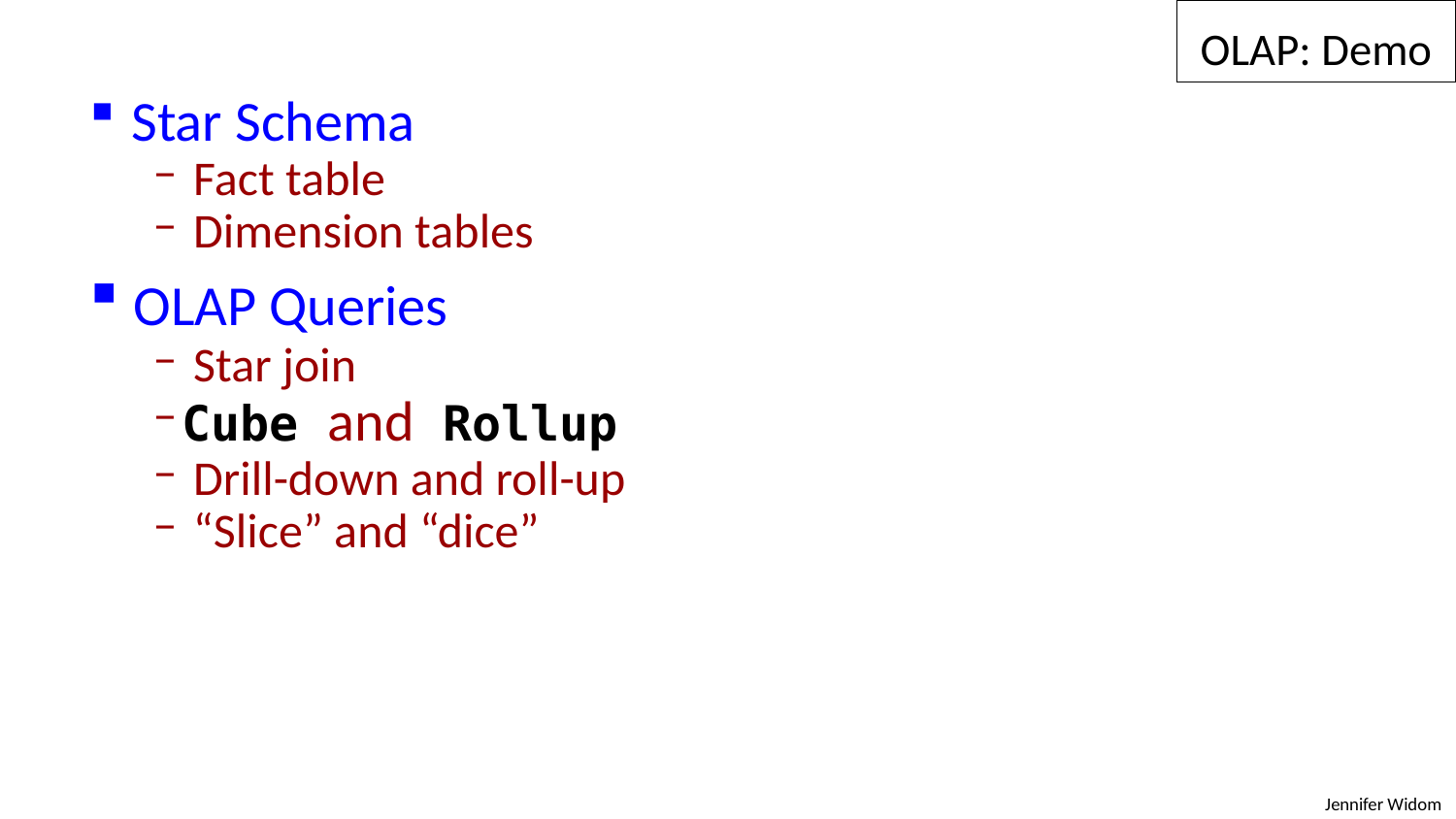

OLAP: Demo
 Star Schema
 Fact table
 Dimension tables
 OLAP Queries
 Star join
Cube and Rollup
 Drill-down and roll-up
 “Slice” and “dice”